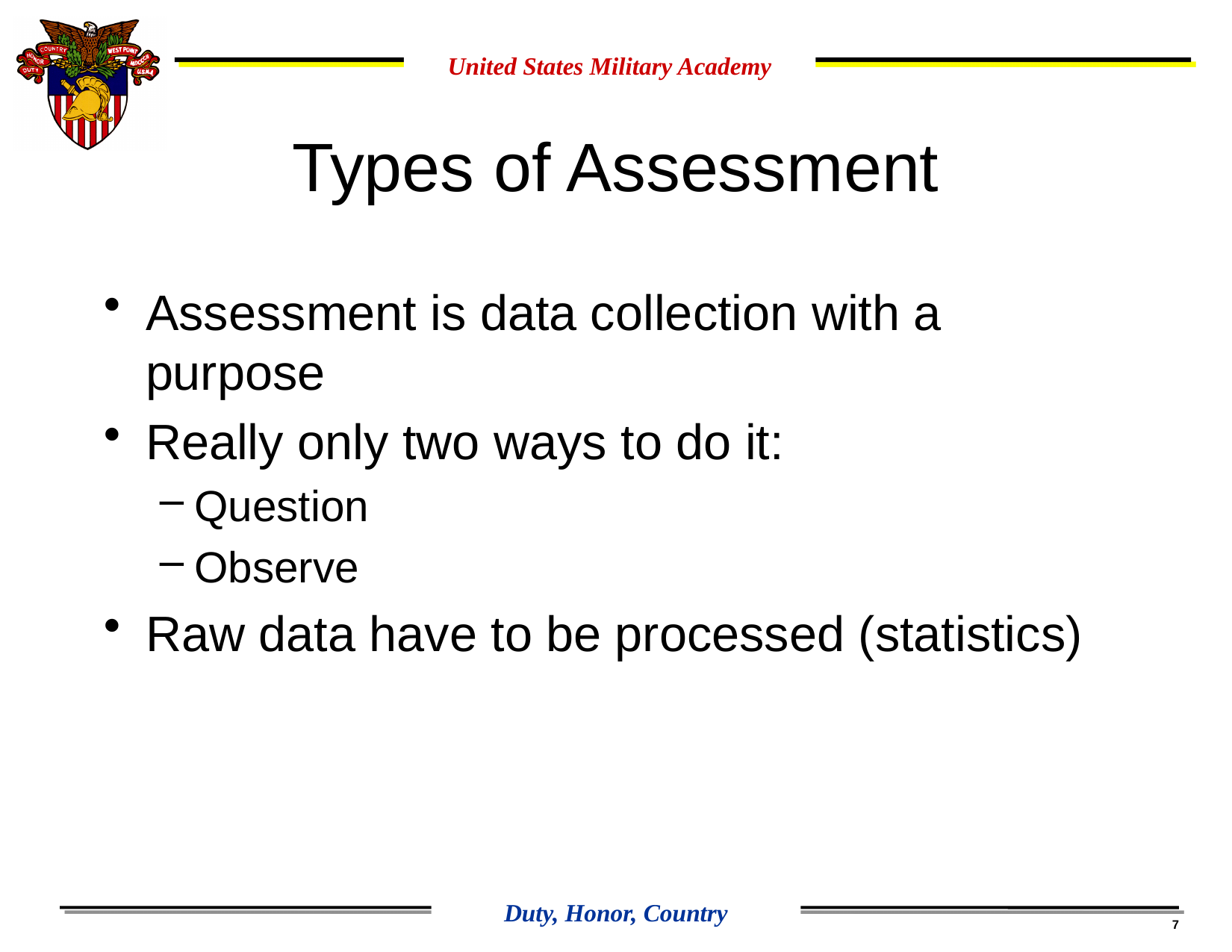

# Types of Assessment
Assessment is data collection with a purpose
Really only two ways to do it:
Question
Observe
Raw data have to be processed (statistics)